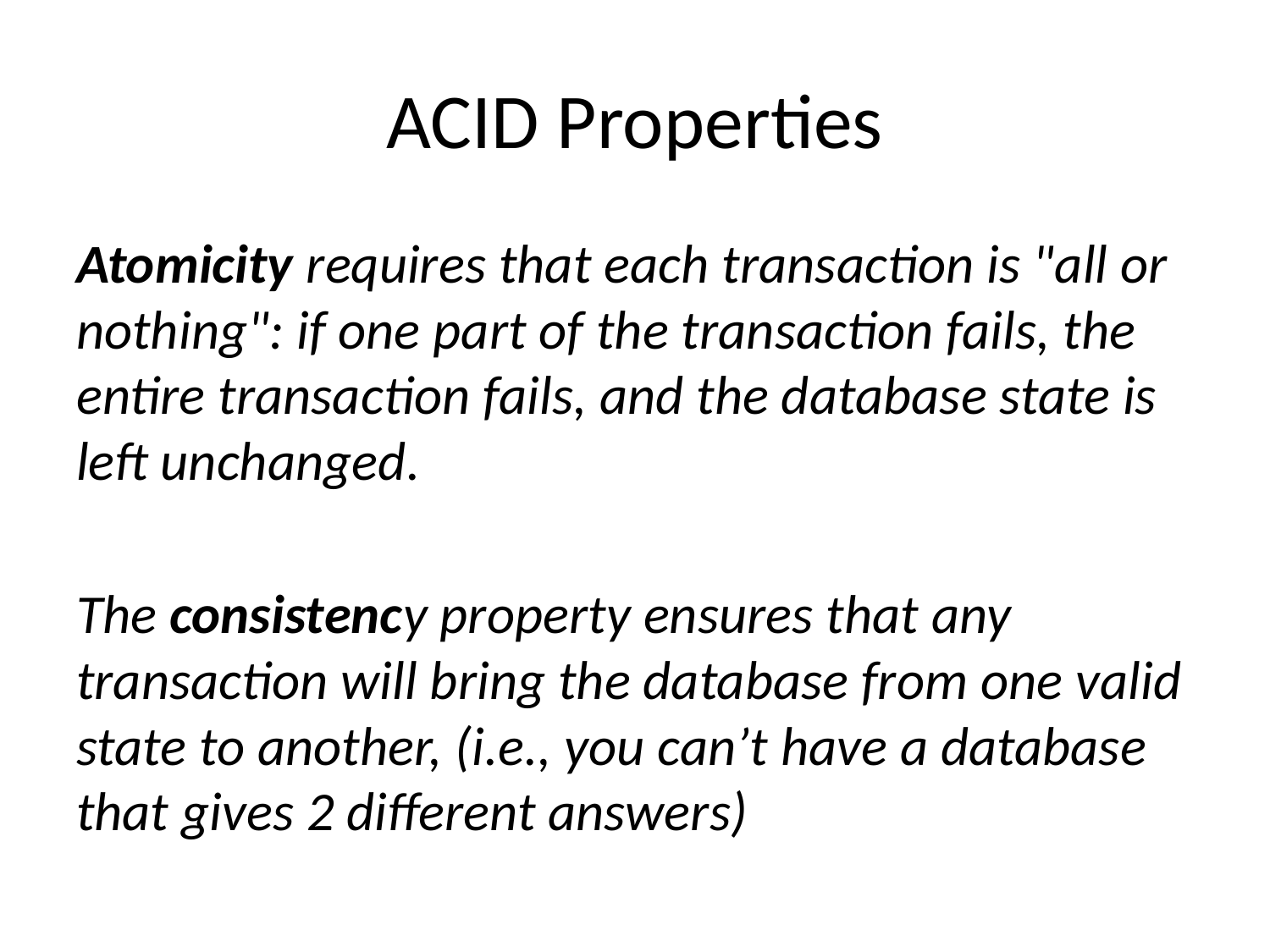

# ACID Properties
Atomicity requires that each transaction is "all or nothing": if one part of the transaction fails, the entire transaction fails, and the database state is left unchanged.

The consistency property ensures that any transaction will bring the database from one valid state to another, (i.e., you can’t have a database that gives 2 different answers)